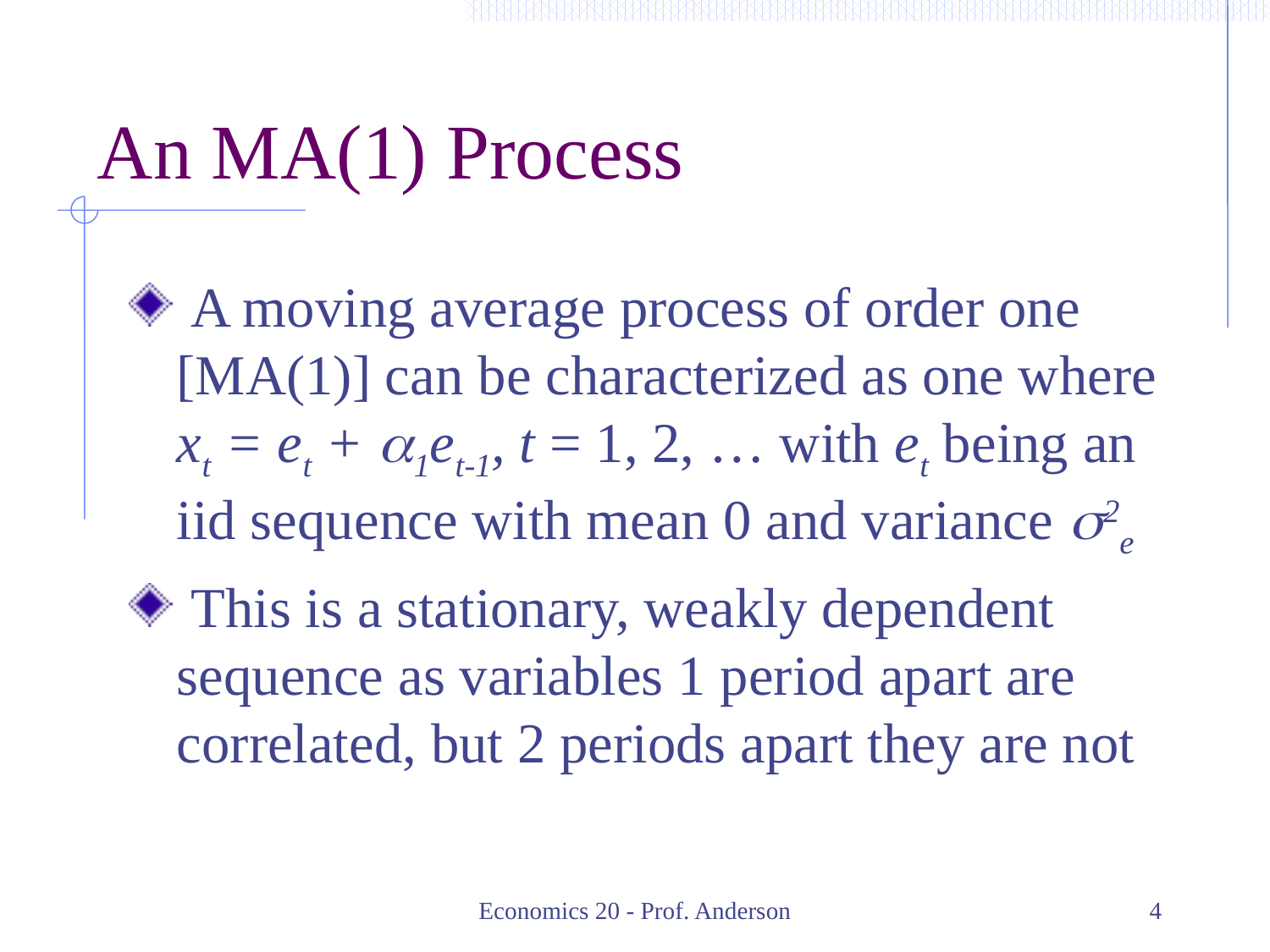

# An MA(1) Process
 A moving average process of order one [MA(1)] can be characterized as one where xt = et + α1et-1, t = 1, 2, … with et being an iid sequence with mean 0 and variance σ2e
 This is a stationary, weakly dependent sequence as variables 1 period apart are correlated, but 2 periods apart they are not

Economics 20 - Prof. Anderson
4